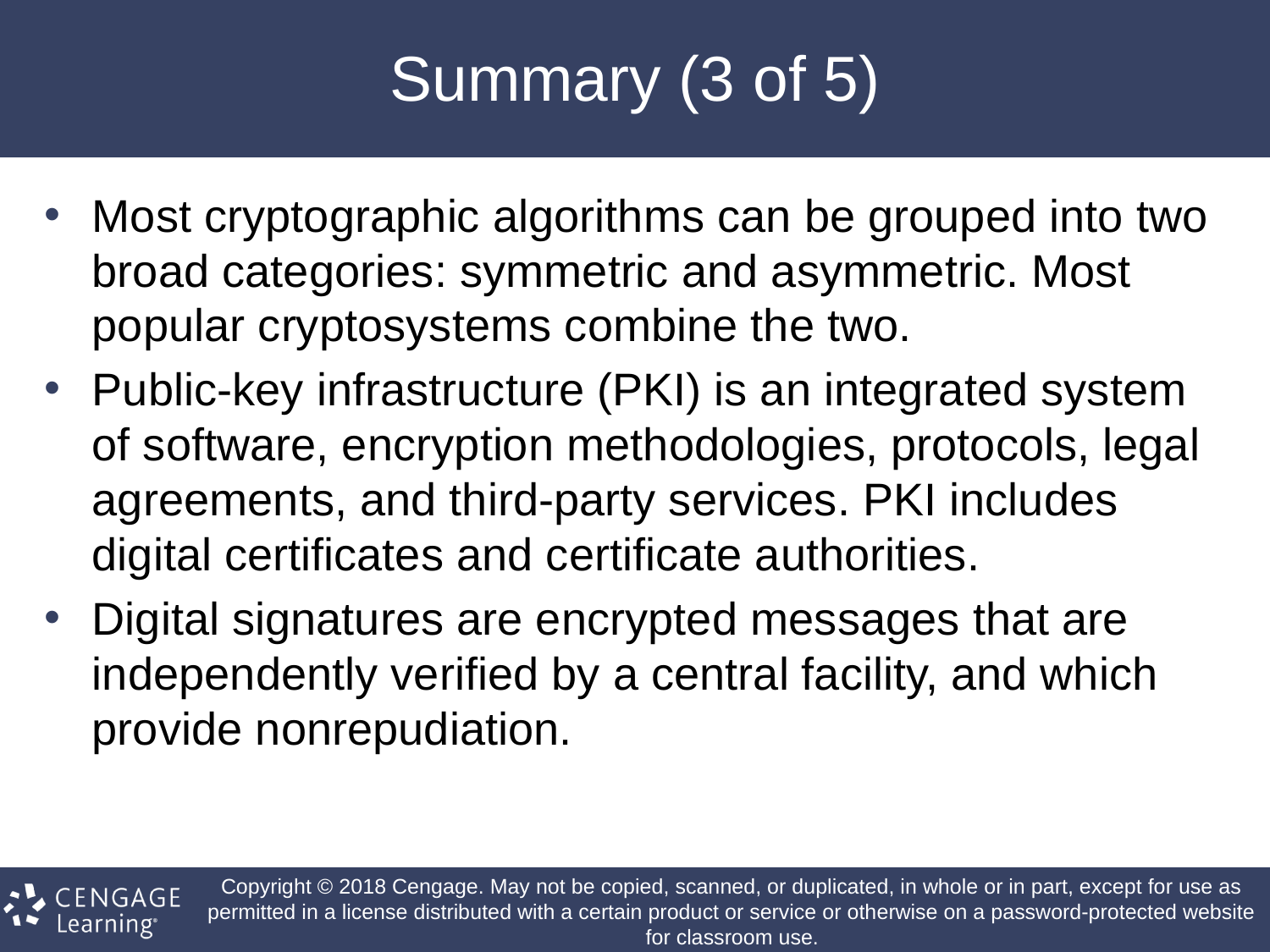

# Summary (3 of 5)
Most cryptographic algorithms can be grouped into two broad categories: symmetric and asymmetric. Most popular cryptosystems combine the two.
Public-key infrastructure (PKI) is an integrated system of software, encryption methodologies, protocols, legal agreements, and third-party services. PKI includes digital certificates and certificate authorities.
Digital signatures are encrypted messages that are independently verified by a central facility, and which provide nonrepudiation.